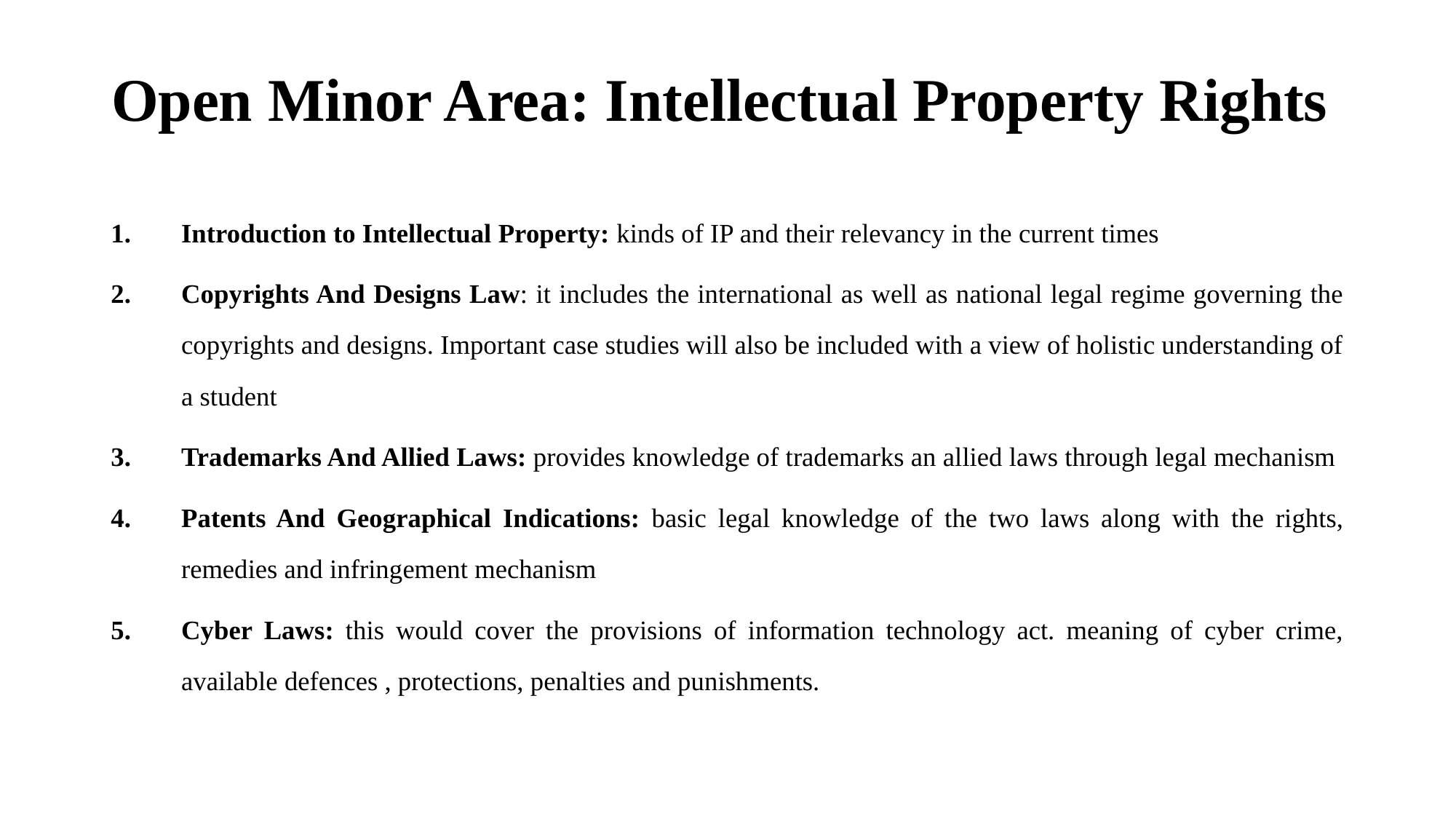

# Open Minor Area: Intellectual Property Rights
Introduction to Intellectual Property: kinds of IP and their relevancy in the current times
Copyrights And Designs Law: it includes the international as well as national legal regime governing the copyrights and designs. Important case studies will also be included with a view of holistic understanding of a student
Trademarks And Allied Laws: provides knowledge of trademarks an allied laws through legal mechanism
Patents And Geographical Indications: basic legal knowledge of the two laws along with the rights, remedies and infringement mechanism
Cyber Laws: this would cover the provisions of information technology act. meaning of cyber crime, available defences , protections, penalties and punishments.